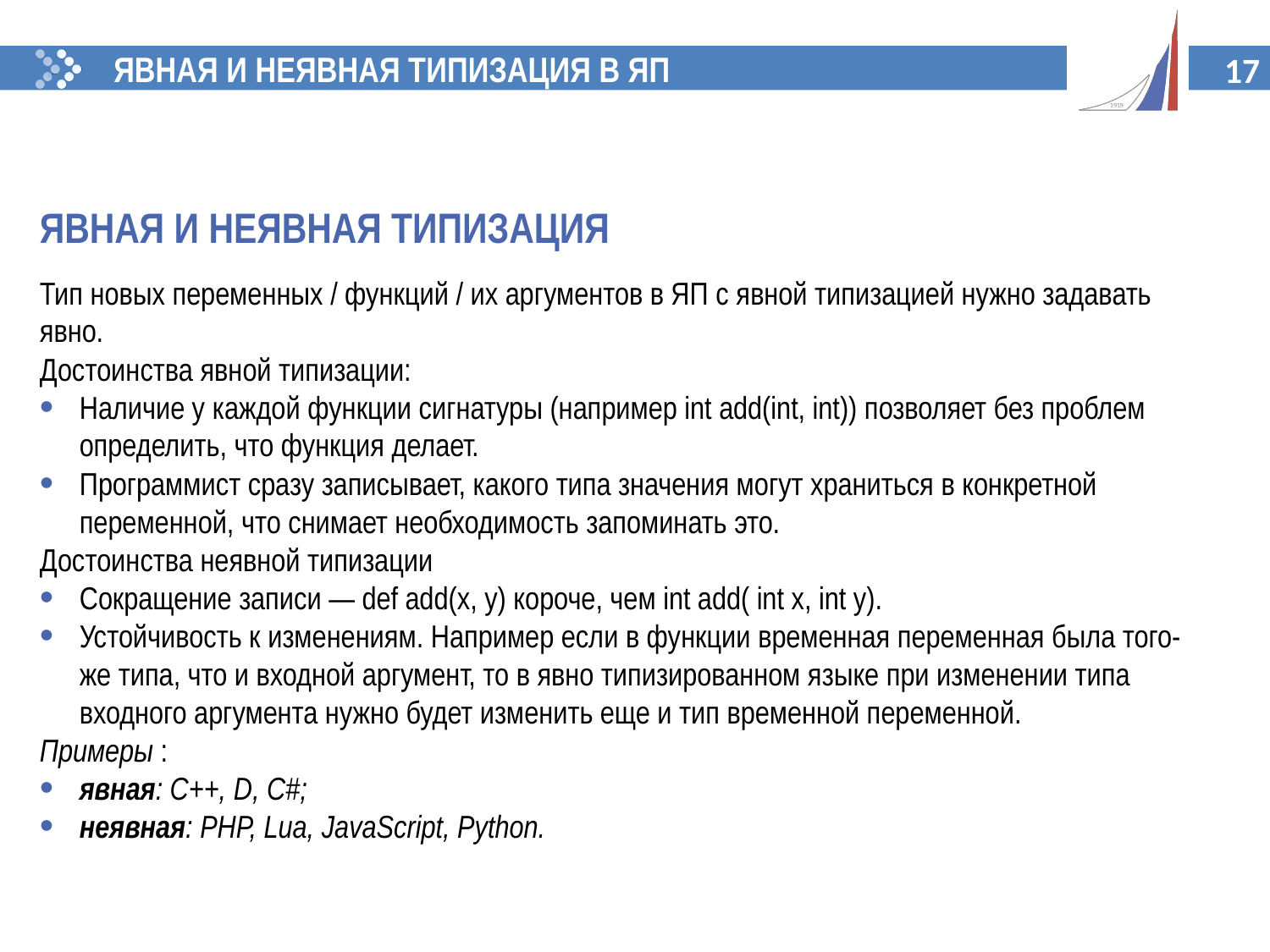

ЯВНАЯ И НЕЯВНАЯ ТИПИЗАЦИЯ В ЯП
ЯВНАЯ И НЕЯВНАЯ ТИПИЗАЦИЯ
Тип новых переменных / функций / их аргументов в ЯП с явной типизацией нужно задавать явно.
Достоинства явной типизации:
Наличие у каждой функции сигнатуры (например int add(int, int)) позволяет без проблем определить, что функция делает.
Программист сразу записывает, какого типа значения могут храниться в конкретной переменной, что снимает необходимость запоминать это.
Достоинства неявной типизации
Сокращение записи — def add(x, y) короче, чем int add( int x, int y).
Устойчивость к изменениям. Например если в функции временная переменная была того-же типа, что и входной аргумент, то в явно типизированном языке при изменении типа входного аргумента нужно будет изменить еще и тип временной переменной.
Примеры :
явная: C++, D, C#;
неявная: PHP, Lua, JavaScript, Python.